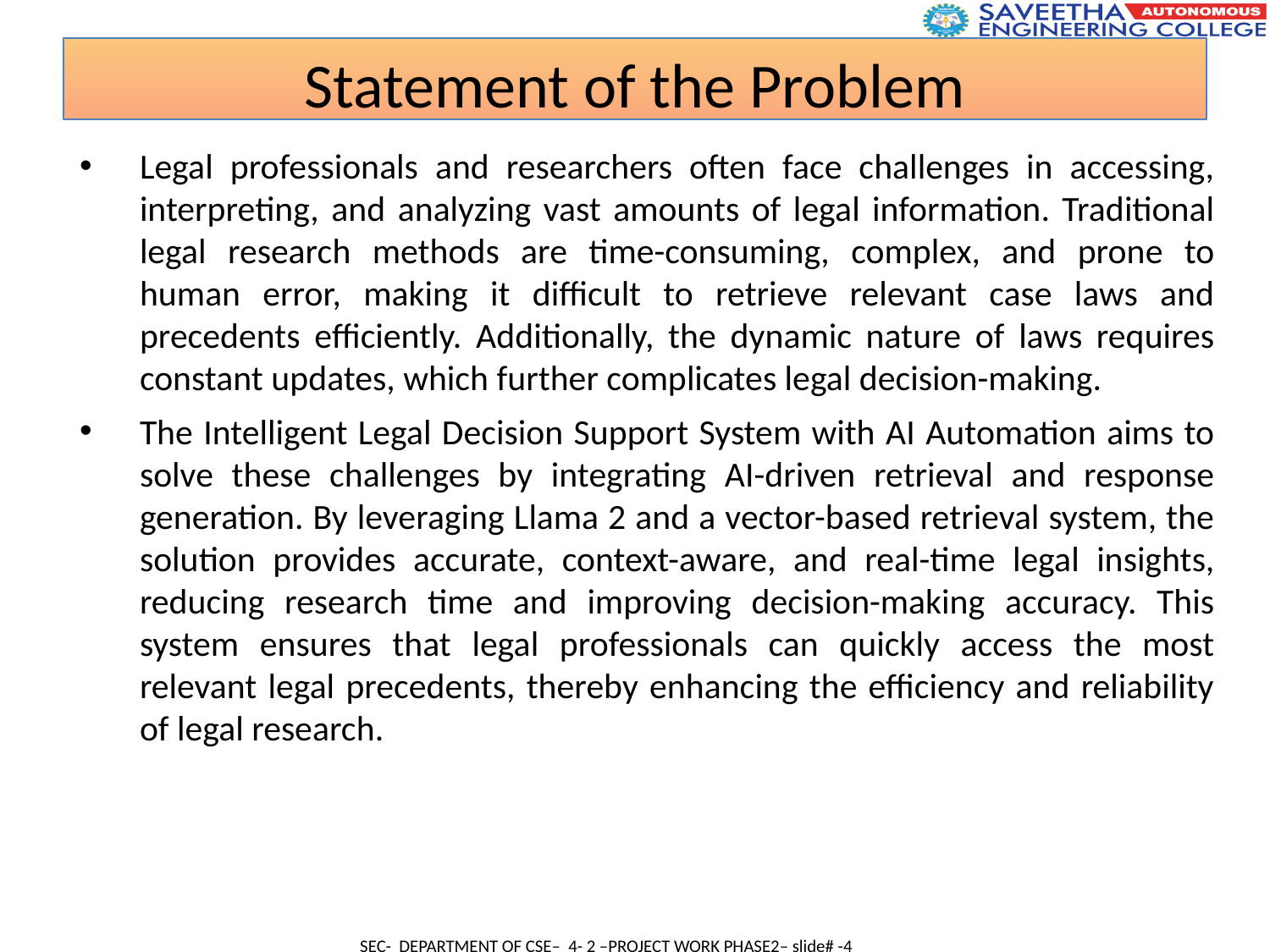

Statement of the Problem
Legal professionals and researchers often face challenges in accessing, interpreting, and analyzing vast amounts of legal information. Traditional legal research methods are time-consuming, complex, and prone to human error, making it difficult to retrieve relevant case laws and precedents efficiently. Additionally, the dynamic nature of laws requires constant updates, which further complicates legal decision-making.
The Intelligent Legal Decision Support System with AI Automation aims to solve these challenges by integrating AI-driven retrieval and response generation. By leveraging Llama 2 and a vector-based retrieval system, the solution provides accurate, context-aware, and real-time legal insights, reducing research time and improving decision-making accuracy. This system ensures that legal professionals can quickly access the most relevant legal precedents, thereby enhancing the efficiency and reliability of legal research.